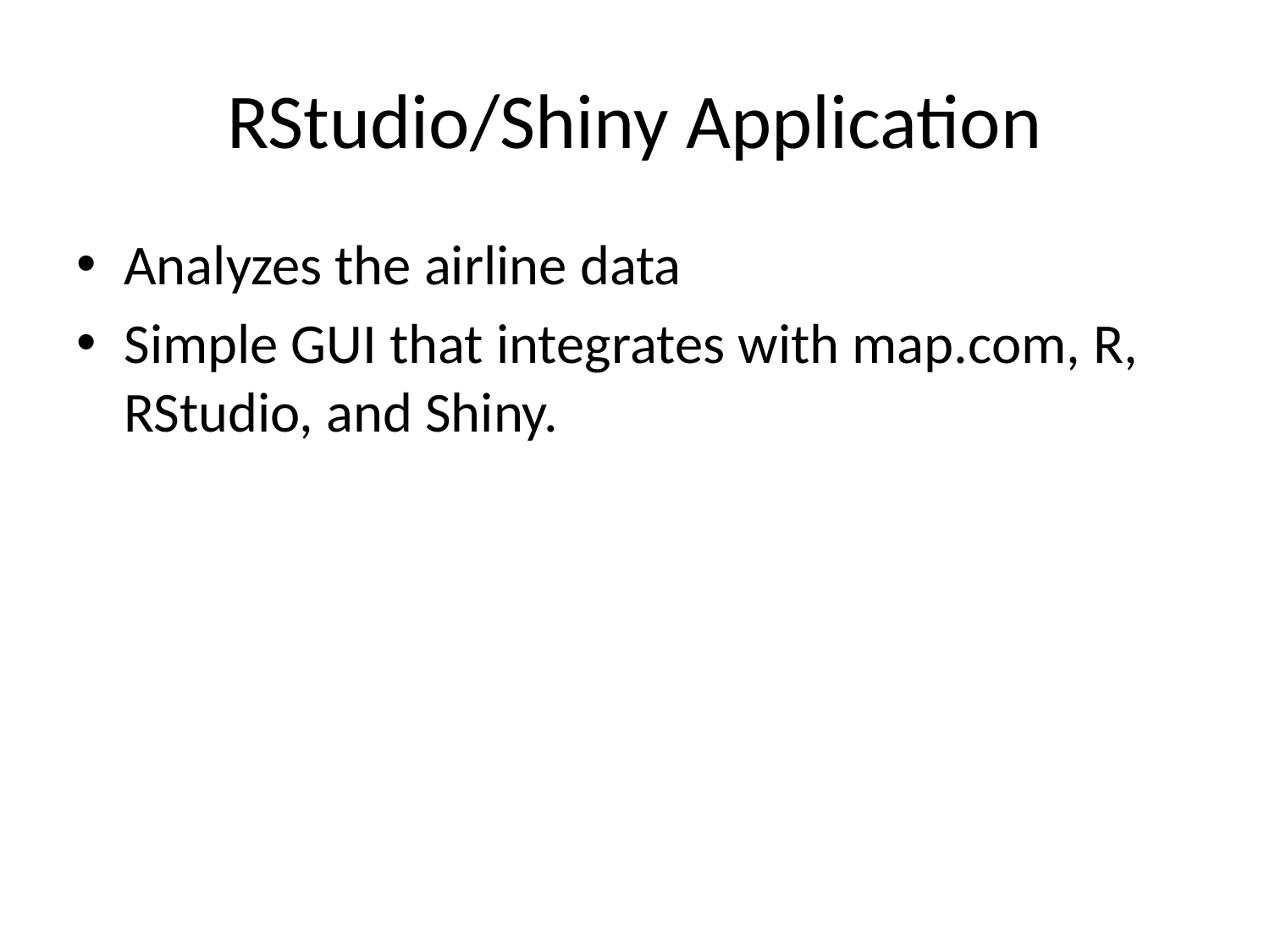

# RStudio/Shiny Application
Analyzes the airline data
Simple GUI that integrates with map.com, R, RStudio, and Shiny.